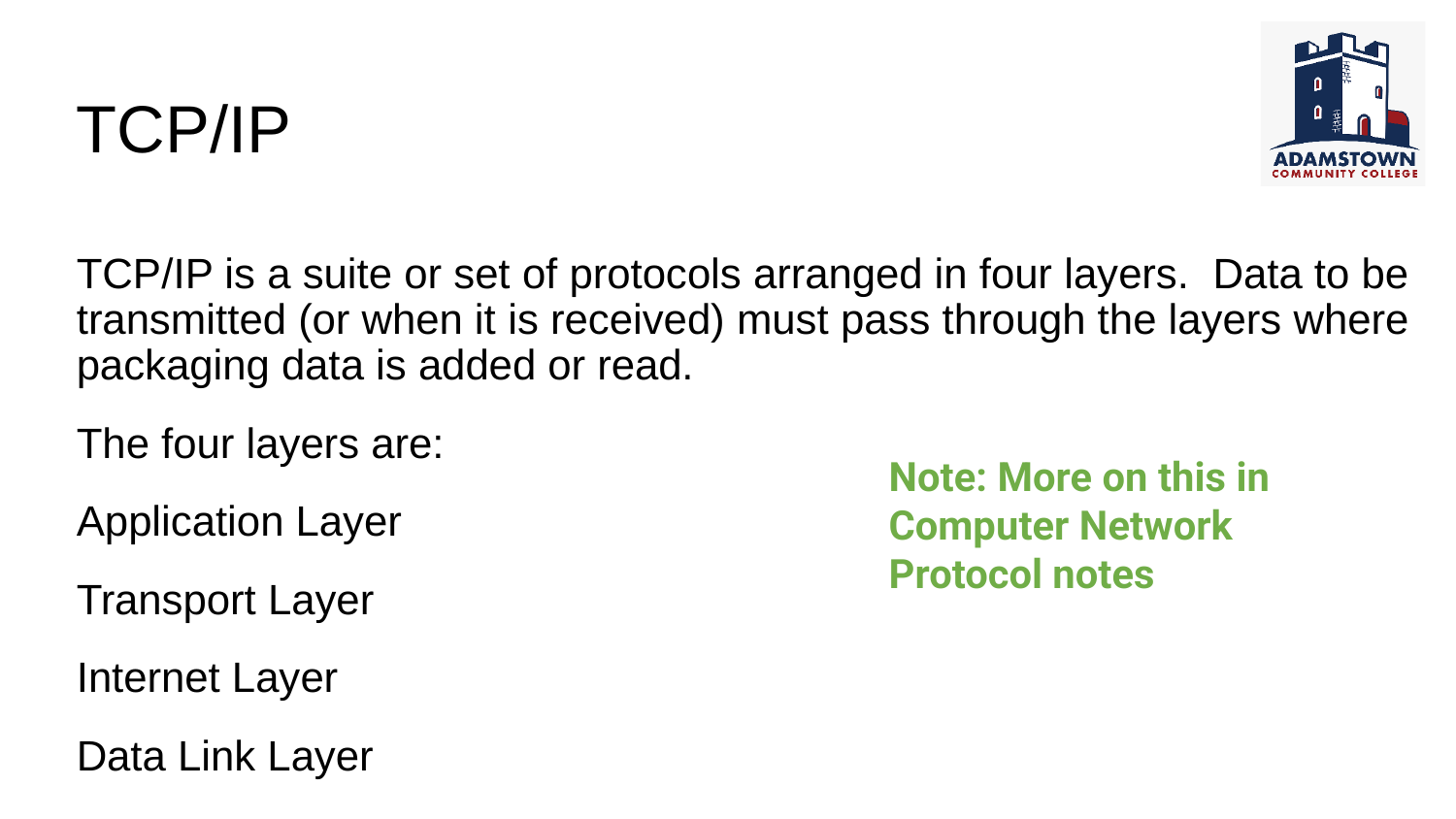

# TCP/IP
TCP/IP is a suite or set of protocols arranged in four layers.  Data to be transmitted (or when it is received) must pass through the layers where packaging data is added or read.
The four layers are:
Application Layer
Transport Layer
Internet Layer
Data Link Layer
Note: More on this in Computer Network Protocol notes